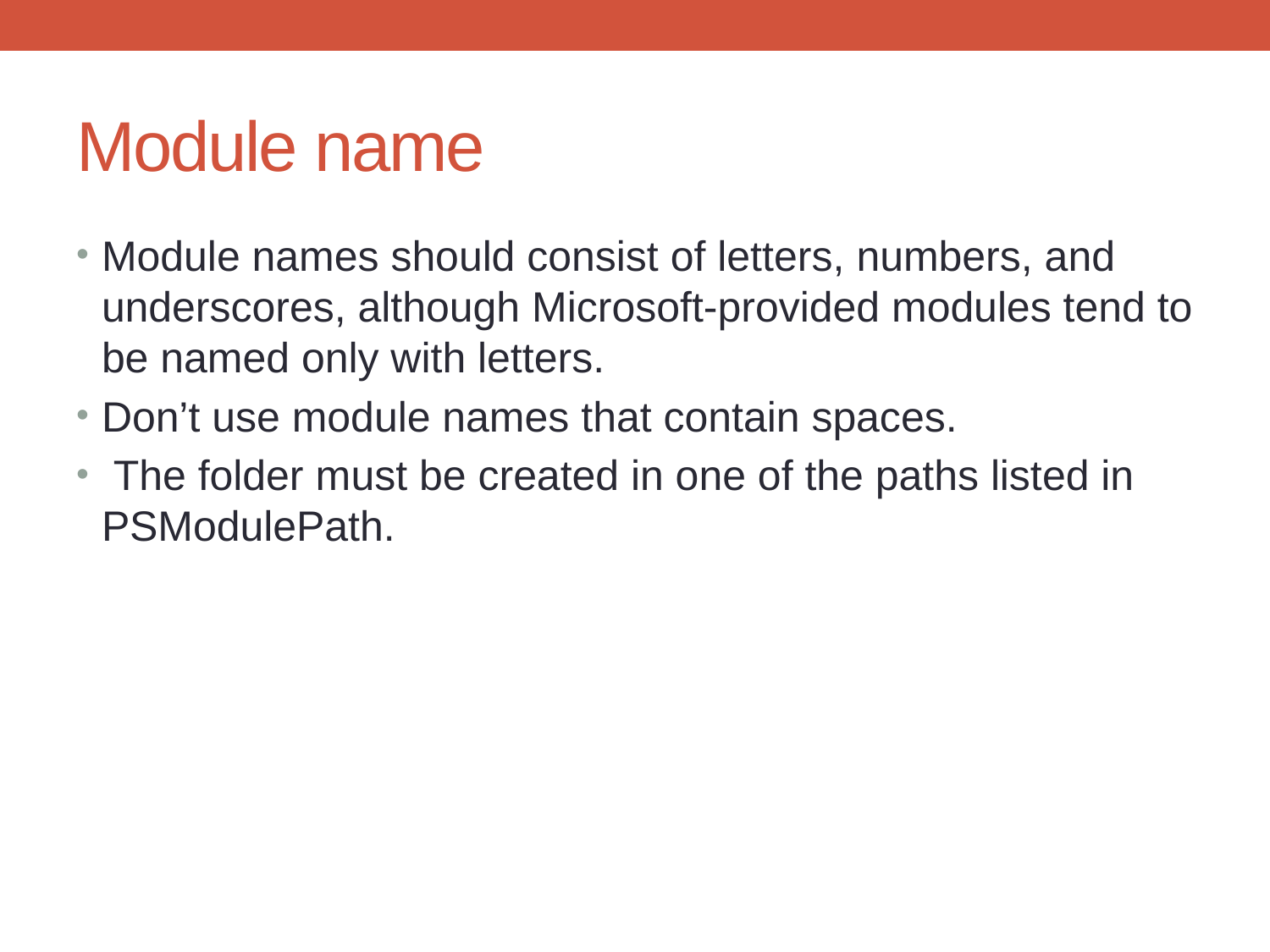

# Module name
Module names should consist of letters, numbers, and underscores, although Microsoft-provided modules tend to be named only with letters.
Don’t use module names that contain spaces.
 The folder must be created in one of the paths listed in PSModulePath.